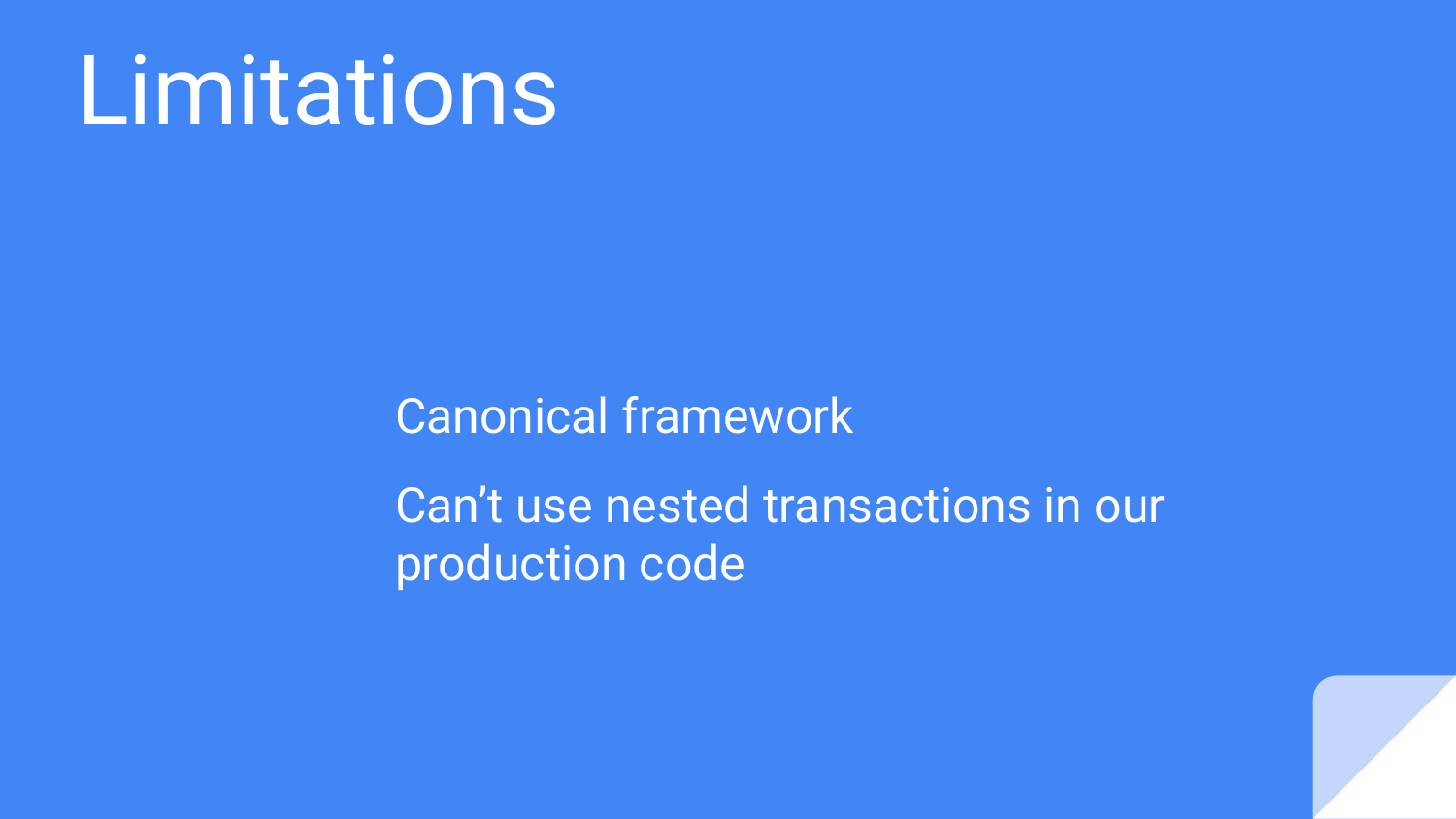

# Limitations
Canonical framework
Can’t use nested transactions in our production code